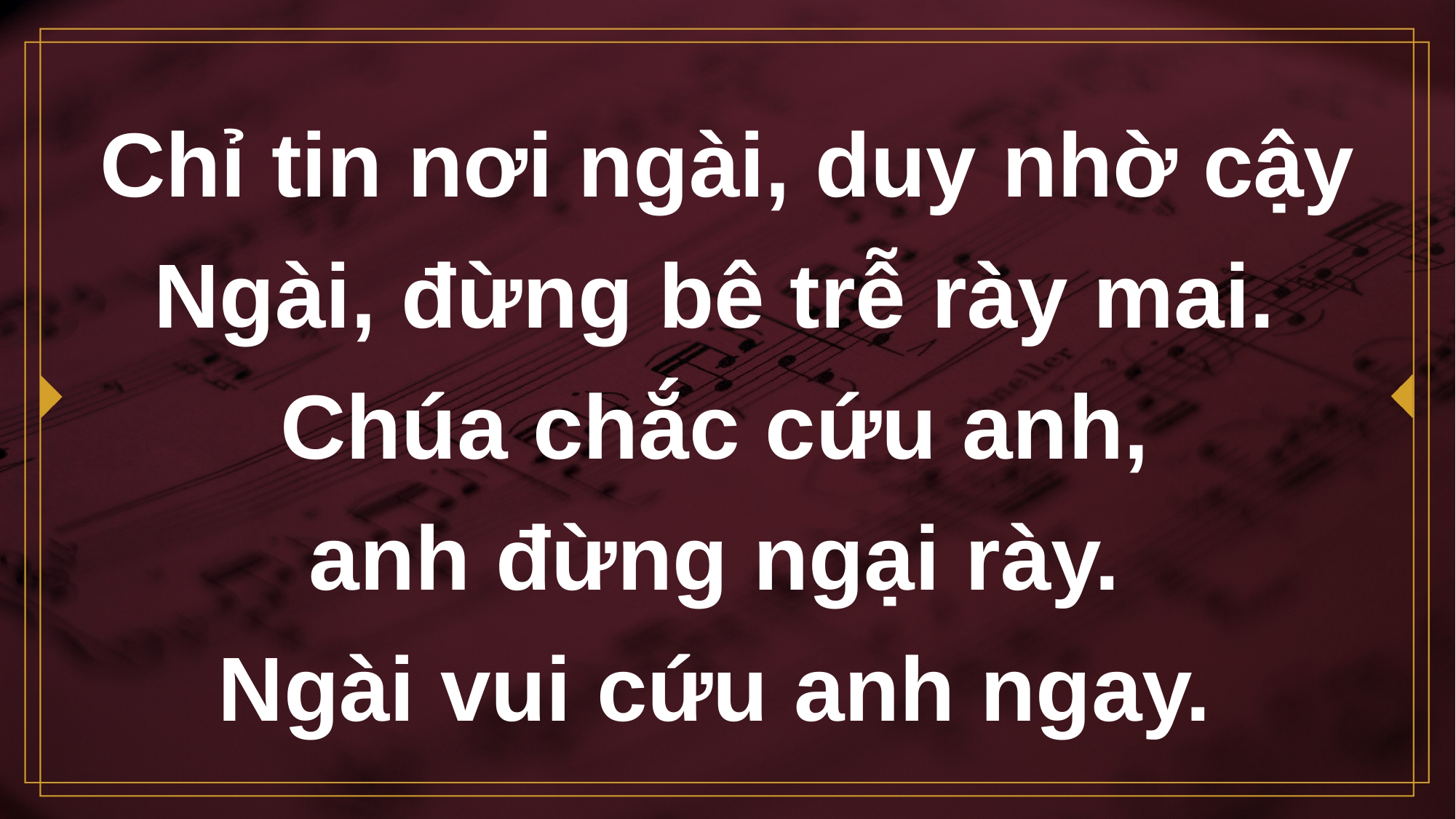

# Chỉ tin nơi ngài, duy nhờ cậy Ngài, đừng bê trễ rày mai.
Chúa chắc cứu anh,
anh đừng ngại rày.
Ngài vui cứu anh ngay.